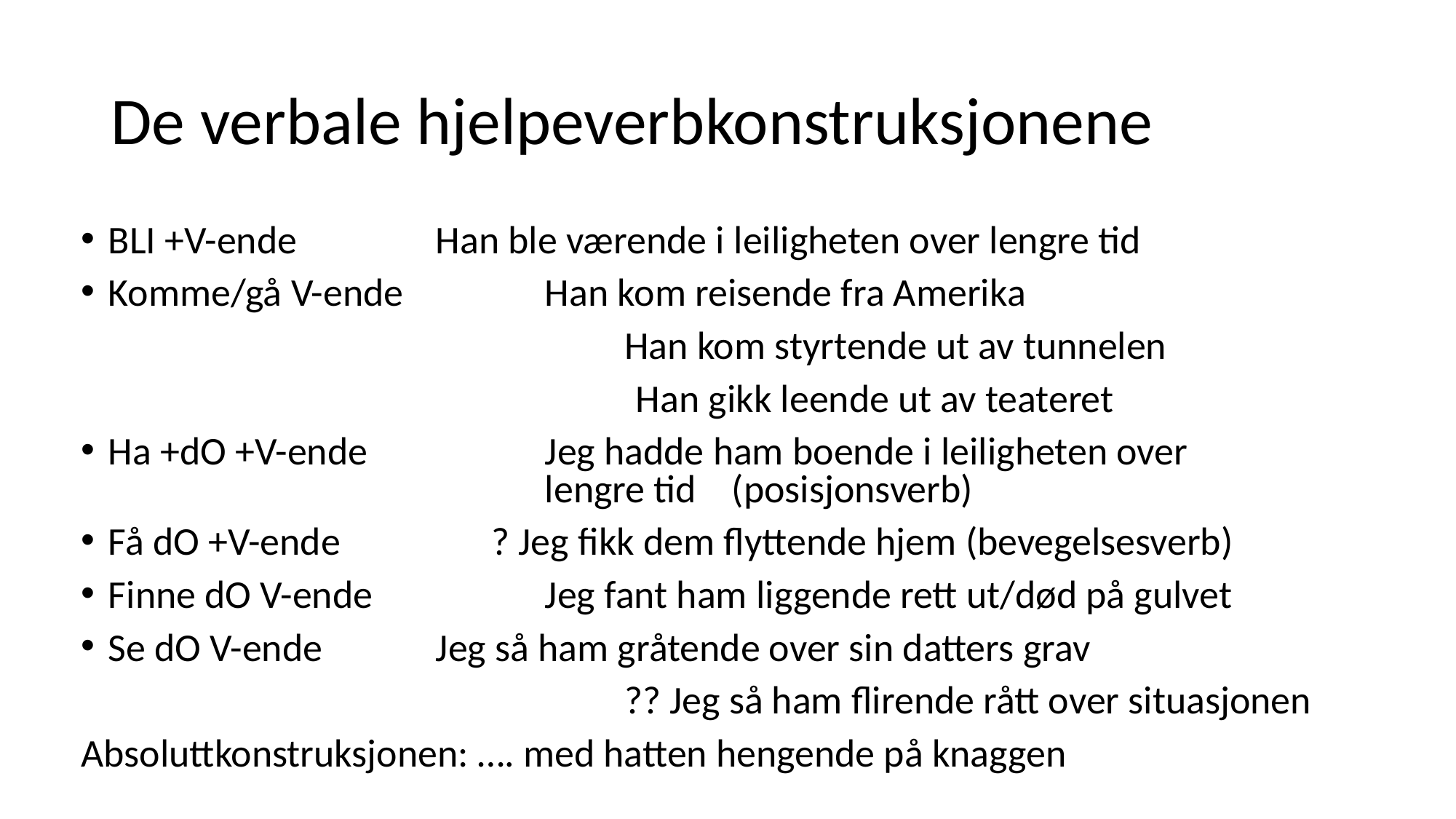

# De verbale hjelpeverbkonstruksjonene
BLI +V-ende		Han ble værende i leiligheten over lengre tid
Komme/gå V-ende		Han kom reisende fra Amerika
				            Han kom styrtende ut av tunnelen
					 Han gikk leende ut av teateret
Ha +dO +V-ende		Jeg hadde ham boende i leiligheten over 						lengre tid    (posisjonsverb)
Få dO +V-ende                 ? Jeg fikk dem flyttende hjem (bevegelsesverb)
Finne dO V-ende		Jeg fant ham liggende rett ut/død på gulvet
Se dO V-ende		Jeg så ham gråtende over sin datters grav
				            ?? Jeg så ham flirende rått over situasjonen
Absoluttkonstruksjonen: …. med hatten hengende på knaggen